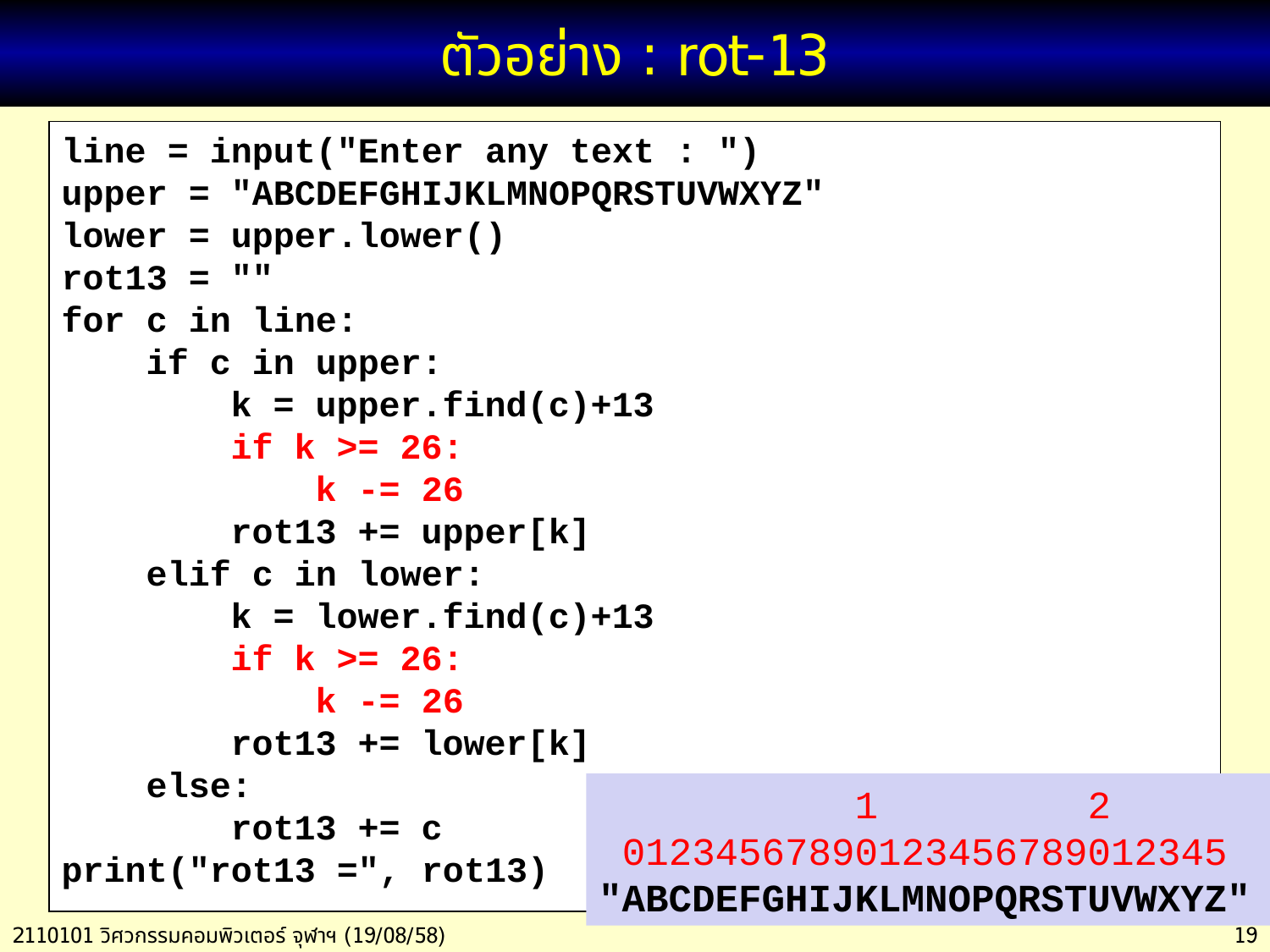

# ตัวอย่าง : rot-13
line = input("Enter any text : ")
upper = "ABCDEFGHIJKLMNOPQRSTUVWXYZ"
lower = upper.lower()
rot13 = ""
for c in line:
    if c in upper:
        k = upper.find(c)+13
        if k >= 26:
            k -= 26
        rot13 += upper[k]
    elif c in lower:
        k = lower.find(c)+13
        if k >= 26:
            k -= 26
        rot13 += lower[k]
    else:
        rot13 += c
print("rot13 =", rot13)
           1         2
 01234567890123456789012345
"ABCDEFGHIJKLMNOPQRSTUVWXYZ"